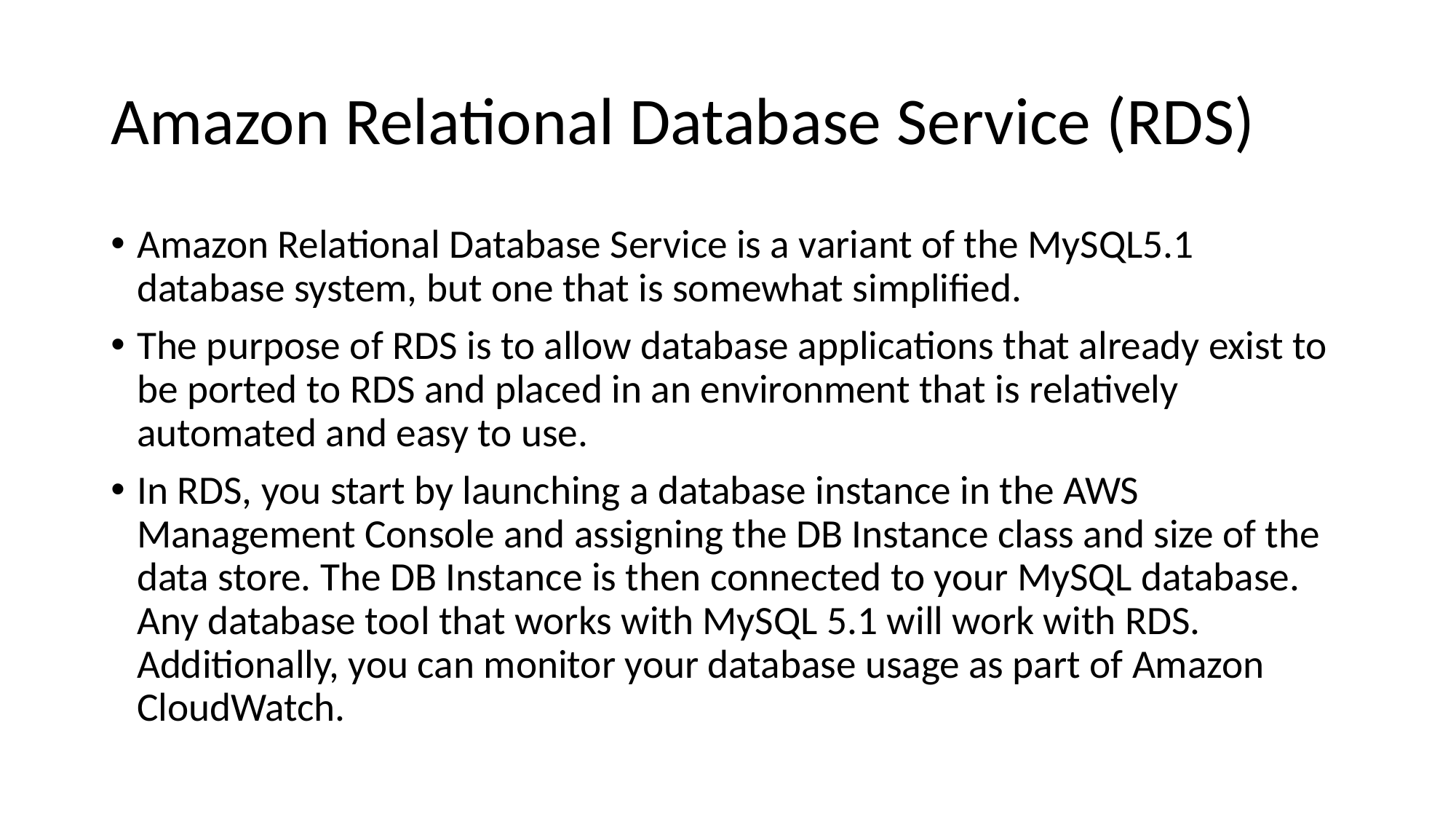

# Amazon Relational Database Service (RDS)
Amazon Relational Database Service is a variant of the MySQL5.1 database system, but one that is somewhat simplified.
The purpose of RDS is to allow database applications that already exist to be ported to RDS and placed in an environment that is relatively automated and easy to use.
In RDS, you start by launching a database instance in the AWS Management Console and assigning the DB Instance class and size of the data store. The DB Instance is then connected to your MySQL database. Any database tool that works with MySQL 5.1 will work with RDS. Additionally, you can monitor your database usage as part of Amazon CloudWatch.